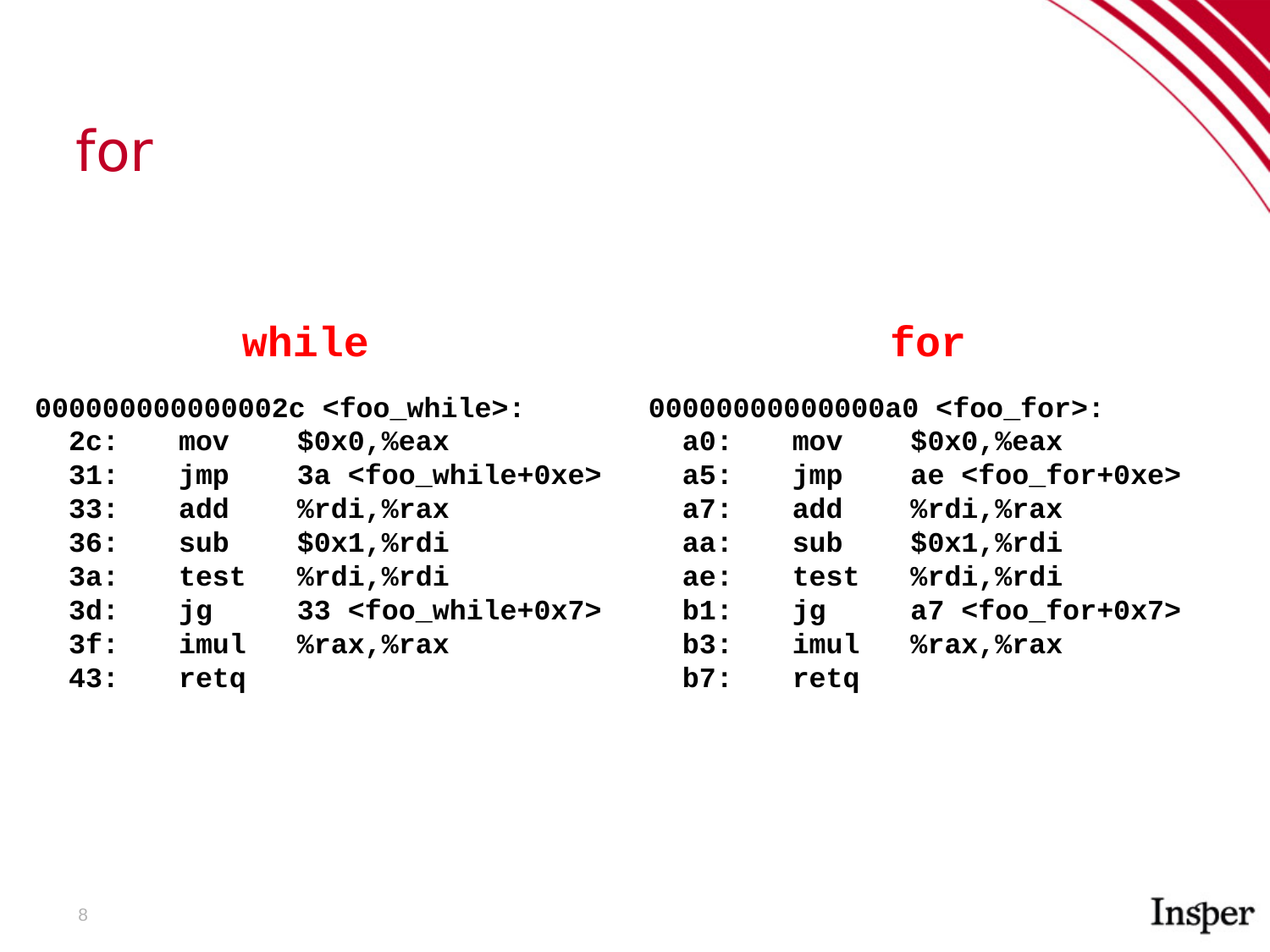

for
while
for
000000000000002c <foo_while>:
  2c:	 mov    $0x0,%eax
  31:	 jmp    3a <foo_while+0xe>
  33:	 add    %rdi,%rax
  36:	 sub    $0x1,%rdi
  3a:	 test   %rdi,%rdi
  3d:	 jg     33 <foo_while+0x7>
  3f:	 imul   %rax,%rax
  43:	 retq
00000000000000a0 <foo_for>:
  a0:	 mov    $0x0,%eax
  a5:	 jmp    ae <foo_for+0xe>
  a7:	 add    %rdi,%rax
  aa:	 sub    $0x1,%rdi
  ae:	 test   %rdi,%rdi
  b1:	 jg     a7 <foo_for+0x7>
  b3:	 imul   %rax,%rax
  b7:	 retq
8